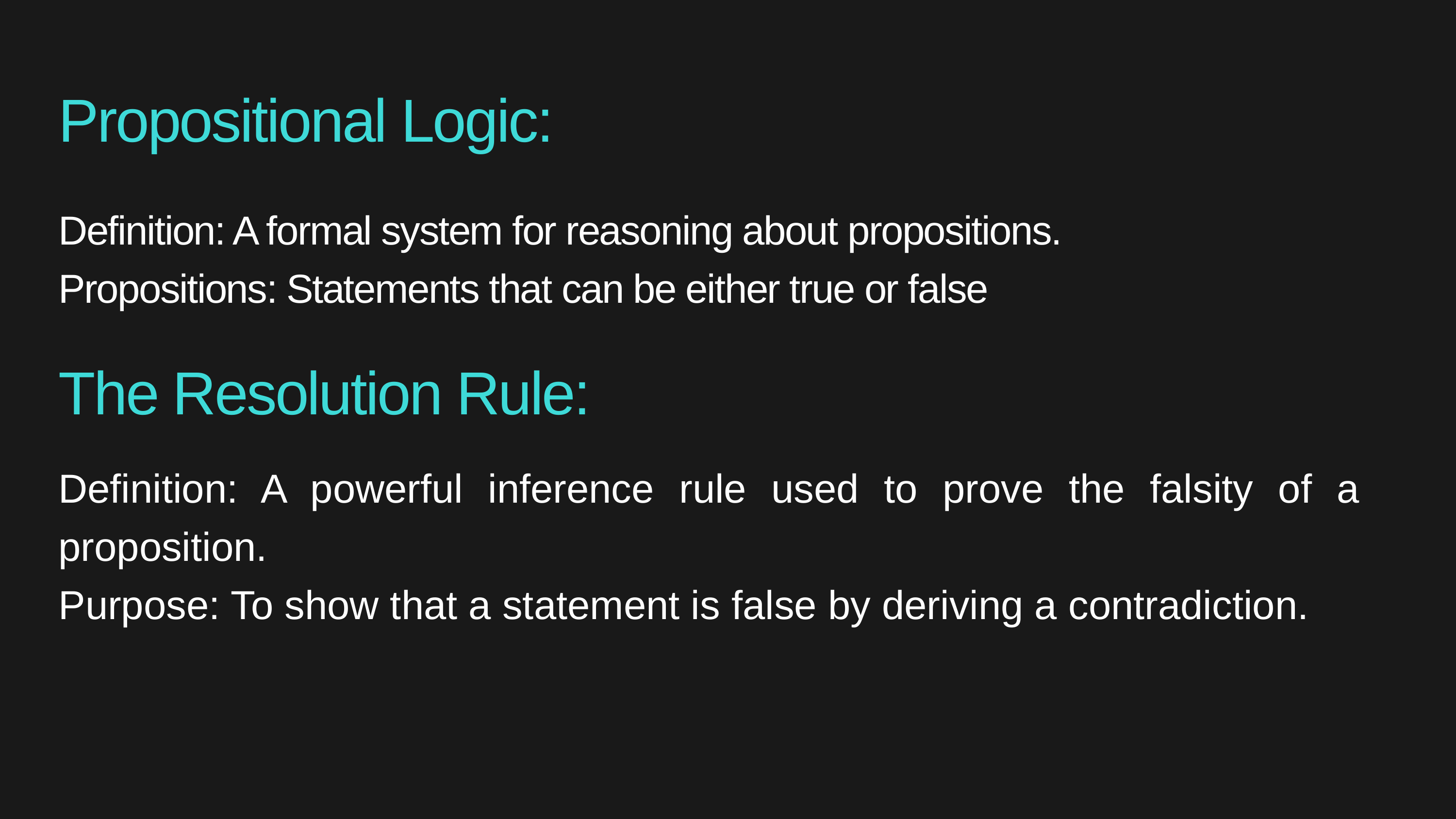

Propositional Logic:

Definition: A formal system for reasoning about propositions.
Propositions: Statements that can be either true or false

The Resolution Rule:
Definition: A powerful inference rule used to prove the falsity of a proposition.
Purpose: To show that a statement is false by deriving a contradiction.